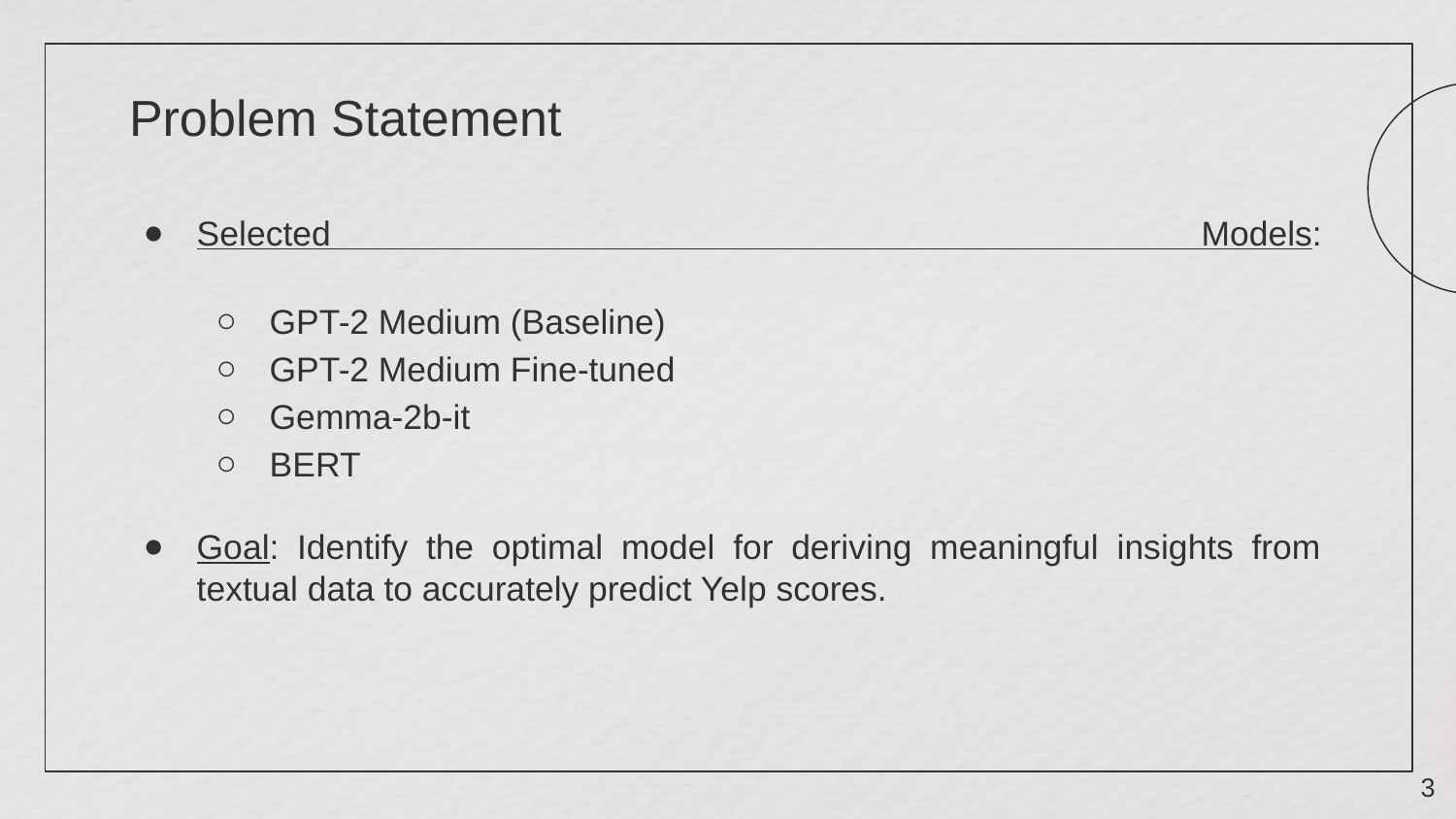

# Problem Statement
Selected Models:
GPT-2 Medium (Baseline)
GPT-2 Medium Fine-tuned
Gemma-2b-it
BERT

Goal: Identify the optimal model for deriving meaningful insights from textual data to accurately predict Yelp scores.
3